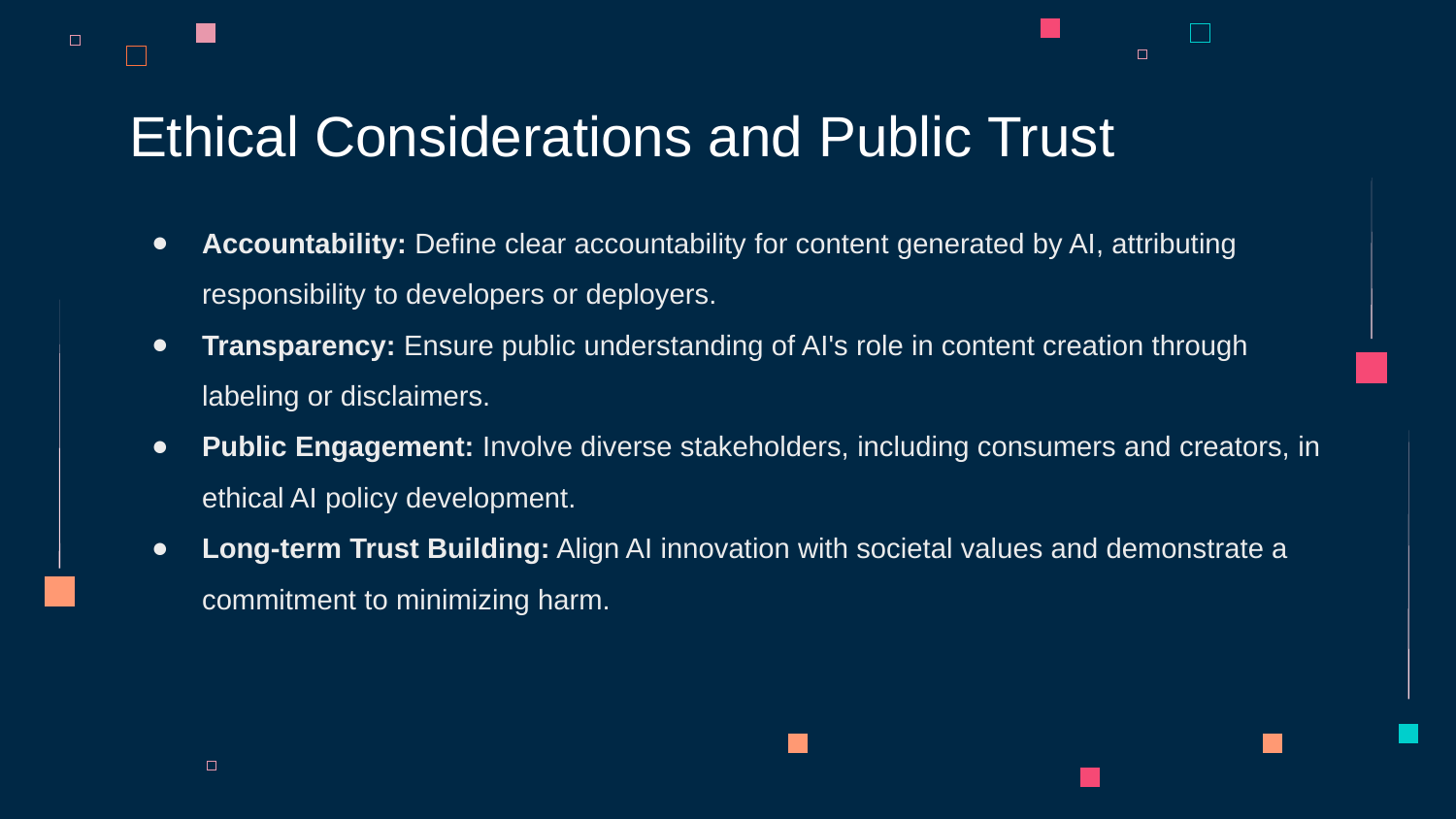

# Ethical Considerations and Public Trust
Accountability: Define clear accountability for content generated by AI, attributing responsibility to developers or deployers.
Transparency: Ensure public understanding of AI's role in content creation through labeling or disclaimers.
Public Engagement: Involve diverse stakeholders, including consumers and creators, in ethical AI policy development.
Long-term Trust Building: Align AI innovation with societal values and demonstrate a commitment to minimizing harm.